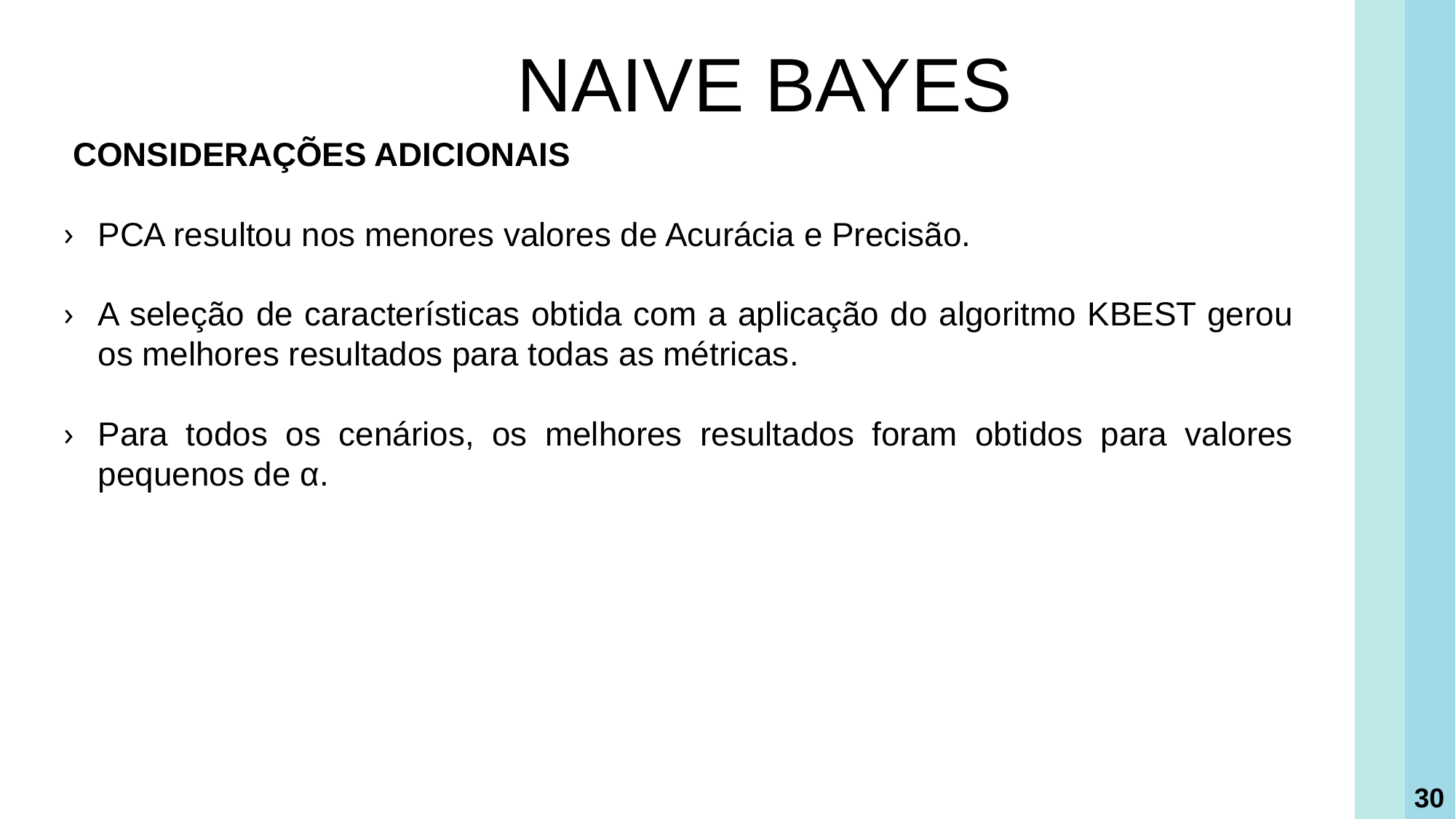

NAIVE BAYES
 CONSIDERAÇÕES ADICIONAIS

PCA resultou nos menores valores de Acurácia e Precisão.

A seleção de características obtida com a aplicação do algoritmo KBEST gerou os melhores resultados para todas as métricas.

Para todos os cenários, os melhores resultados foram obtidos para valores pequenos de α.